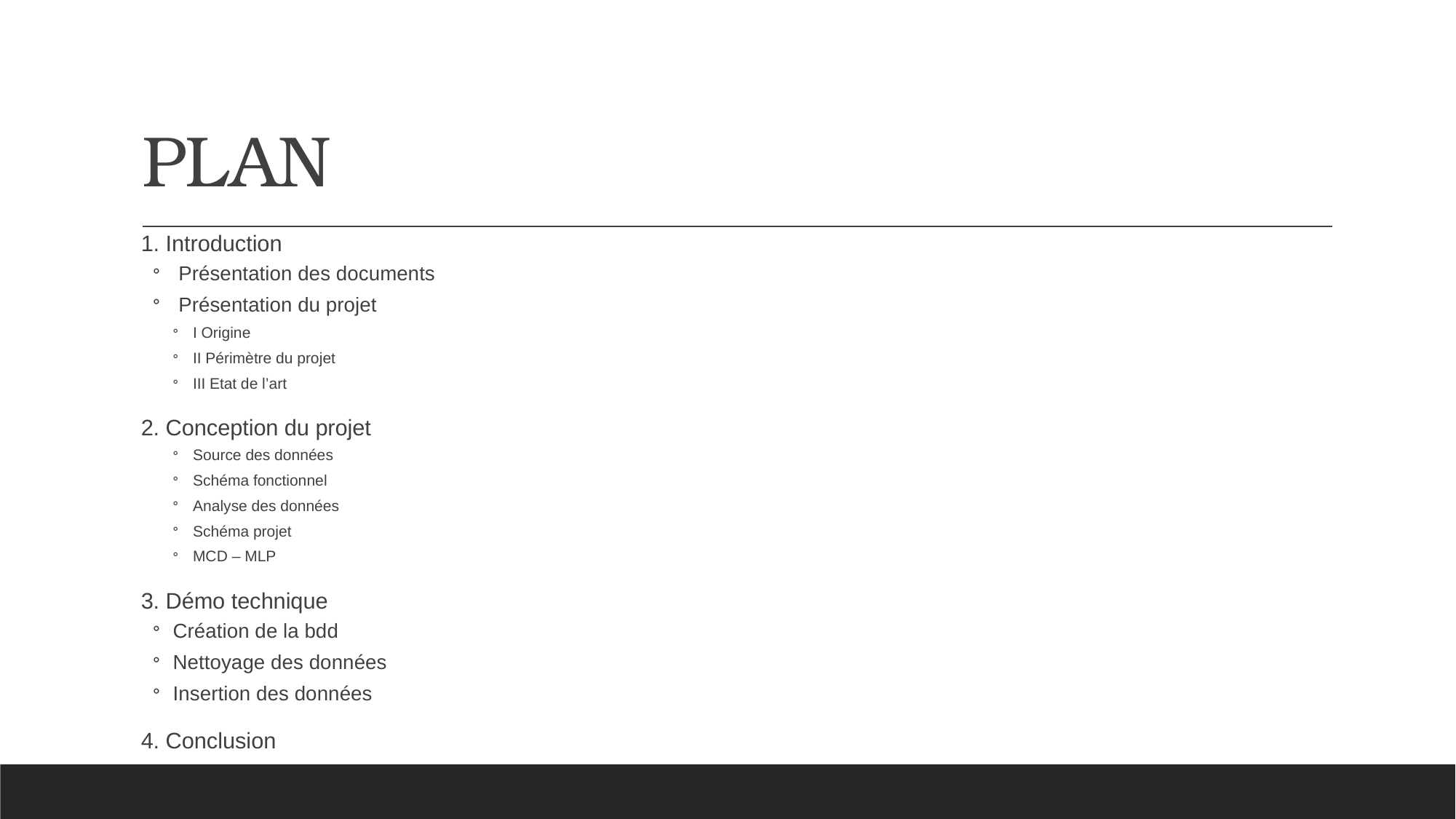

# PLAN
1. Introduction
 Présentation des documents
 Présentation du projet
I Origine
II Périmètre du projet
III Etat de l’art
2. Conception du projet
Source des données
Schéma fonctionnel
Analyse des données
Schéma projet
MCD – MLP
3. Démo technique
Création de la bdd
Nettoyage des données
Insertion des données
4. Conclusion